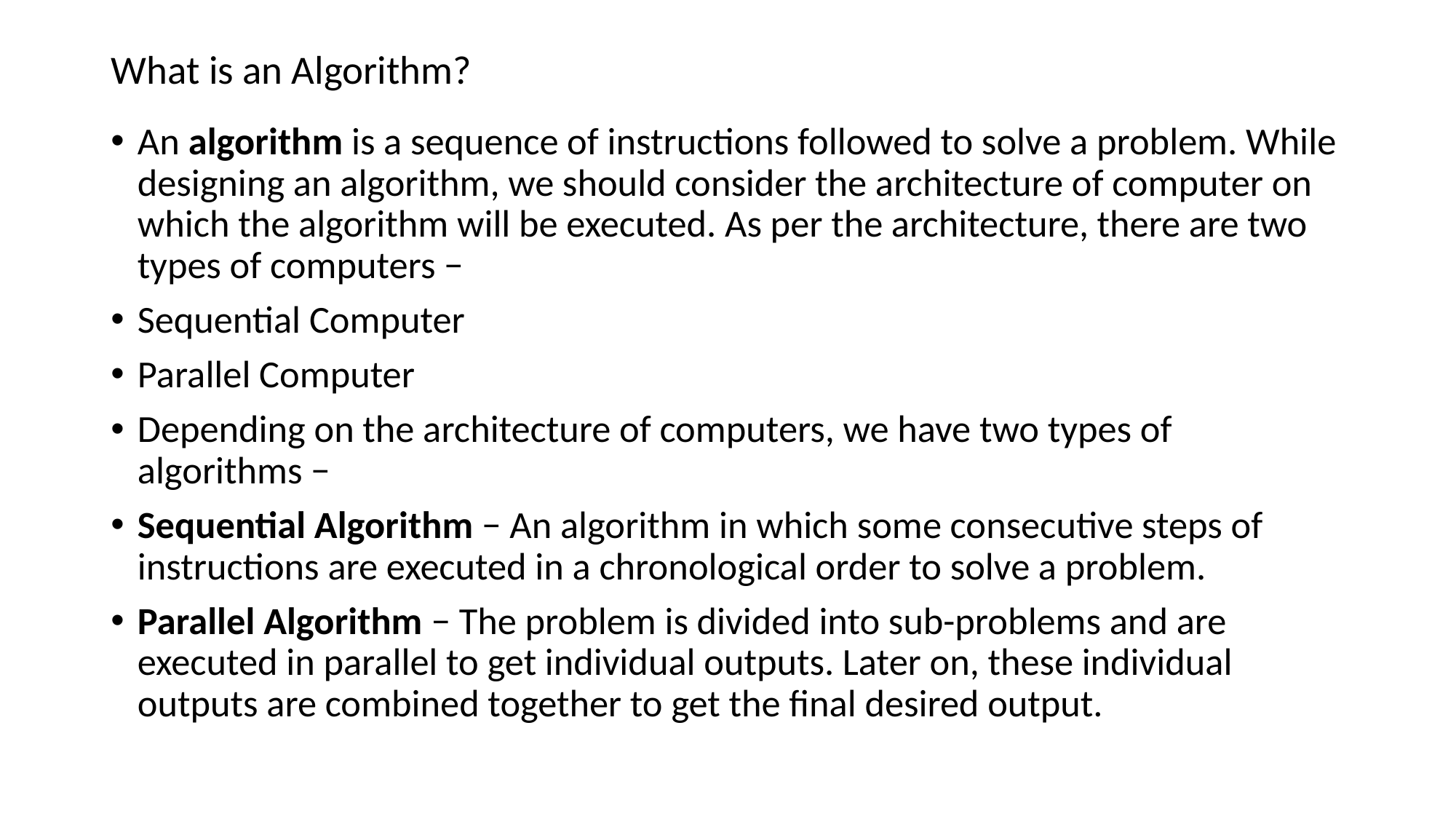

# What is an Algorithm?
An algorithm is a sequence of instructions followed to solve a problem. While designing an algorithm, we should consider the architecture of computer on which the algorithm will be executed. As per the architecture, there are two types of computers −
Sequential Computer
Parallel Computer
Depending on the architecture of computers, we have two types of algorithms −
Sequential Algorithm − An algorithm in which some consecutive steps of instructions are executed in a chronological order to solve a problem.
Parallel Algorithm − The problem is divided into sub-problems and are executed in parallel to get individual outputs. Later on, these individual outputs are combined together to get the final desired output.